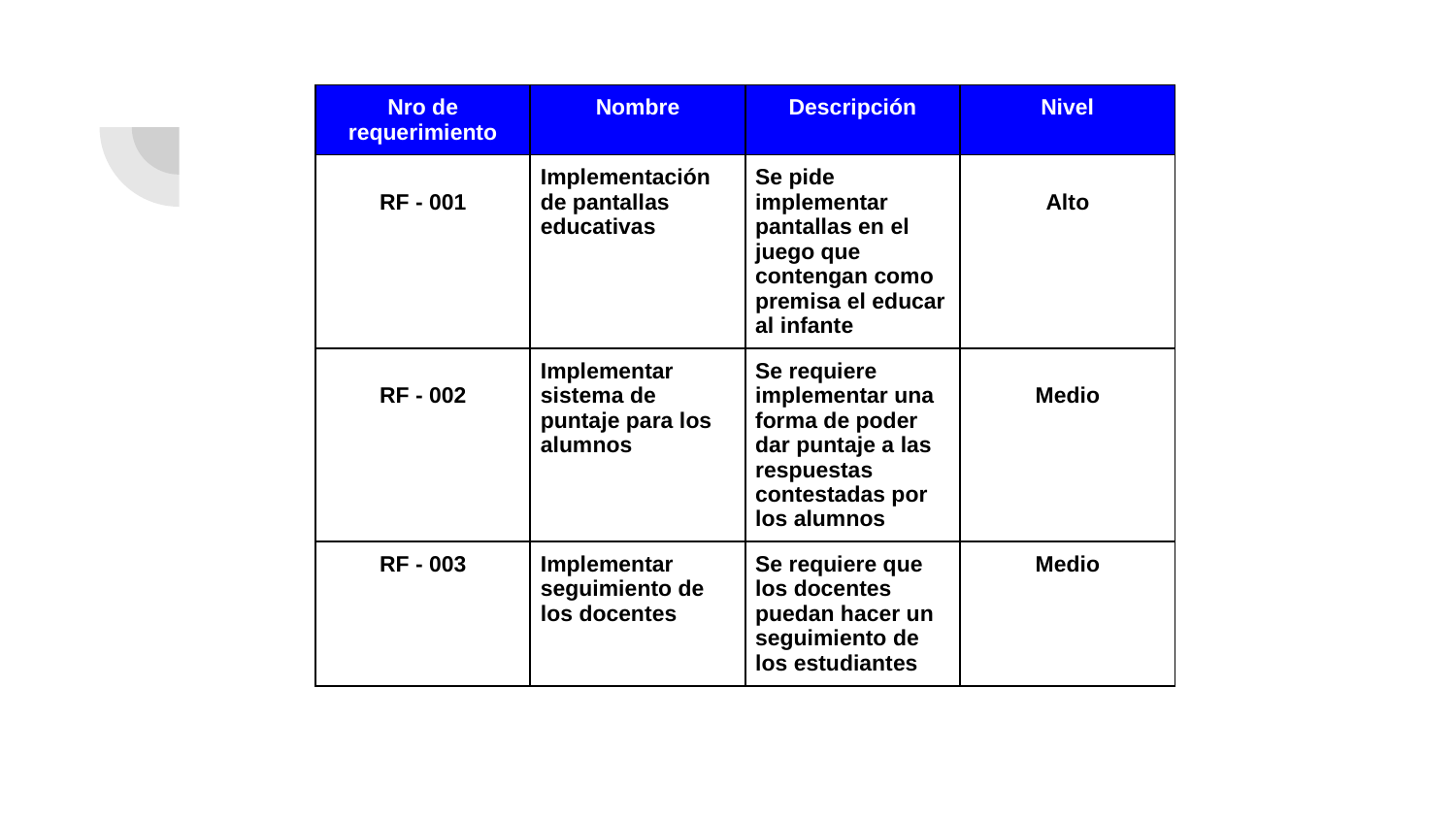

| Nro de requerimiento | Nombre | Descripción | Nivel |
| --- | --- | --- | --- |
| RF - 001 | Implementación de pantallas educativas | Se pide implementar pantallas en el juego que contengan como premisa el educar al infante | Alto |
| RF - 002 | Implementar sistema de puntaje para los alumnos | Se requiere implementar una forma de poder dar puntaje a las respuestas contestadas por los alumnos | Medio |
| RF - 003 | Implementar seguimiento de los docentes | Se requiere que los docentes puedan hacer un seguimiento de los estudiantes | Medio |